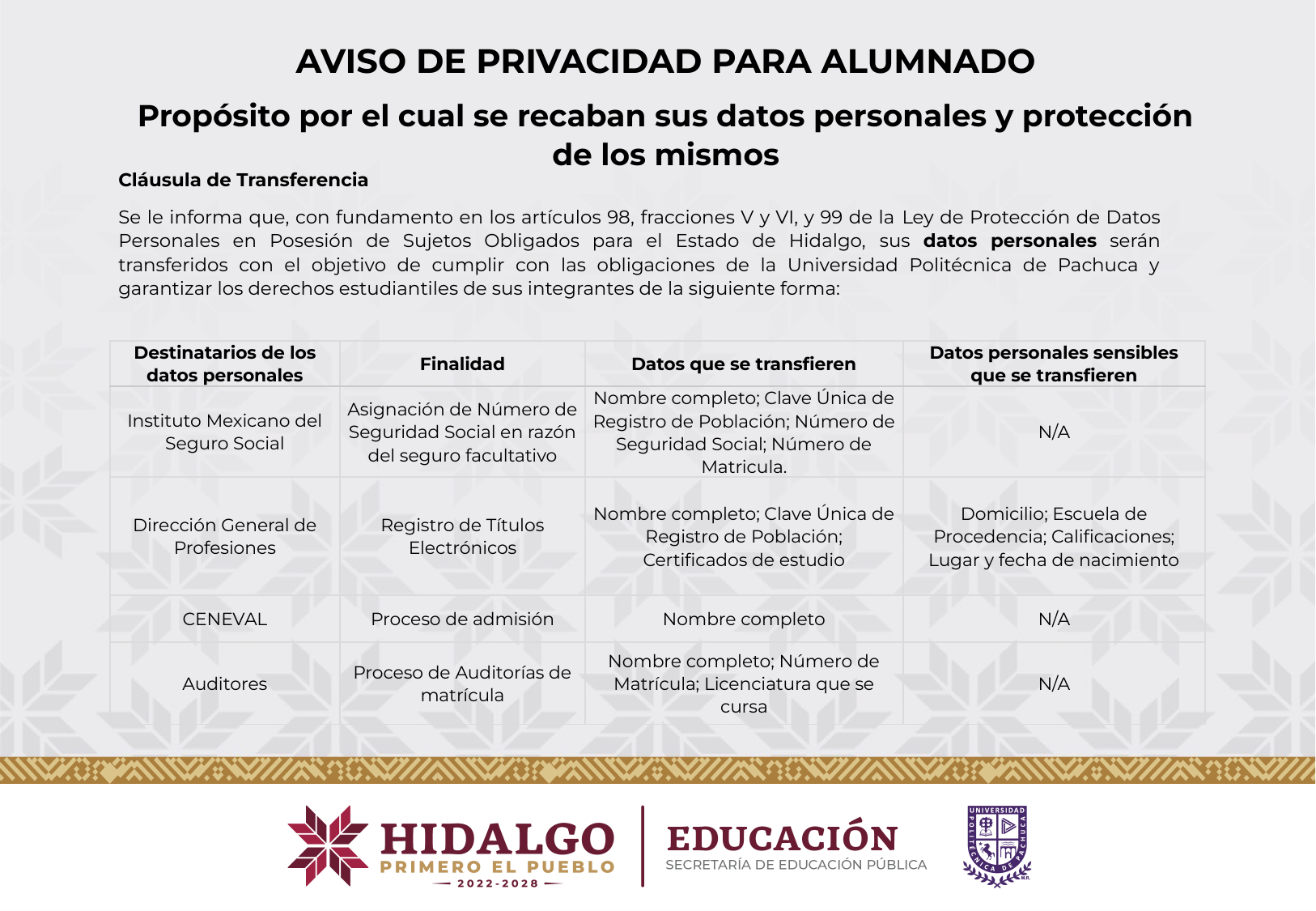

AVISO DE PRIVACIDAD PARA ALUMNADO
Propósito por el cual se recaban sus datos personales y protección de los mismos
Cláusula de Transferencia
Se le informa que, con fundamento en los artículos 98, fracciones V y VI, y 99 de la Ley de Protección de Datos Personales en Posesión de Sujetos Obligados para el Estado de Hidalgo, sus datos personales serán transferidos con el objetivo de cumplir con las obligaciones de la Universidad Politécnica de Pachuca y garantizar los derechos estudiantiles de sus integrantes de la siguiente forma:

| Destinatarios de los datos personales | Finalidad | Datos que se transfieren | Datos personales sensibles que se transfieren |
| --- | --- | --- | --- |
| Instituto Mexicano del Seguro Social | Asignación de Número de Seguridad Social en razón del seguro facultativo | Nombre completo; Clave Única de Registro de Población; Número de Seguridad Social; Número de Matricula. | N/A |
| Dirección General de Profesiones | Registro de Títulos Electrónicos | Nombre completo; Clave Única de Registro de Población; Certificados de estudio | Domicilio; Escuela de Procedencia; Calificaciones; Lugar y fecha de nacimiento |
| CENEVAL | Proceso de admisión | Nombre completo | N/A |
| Auditores | Proceso de Auditorías de matrícula | Nombre completo; Número de Matrícula; Licenciatura que se cursa | N/A |